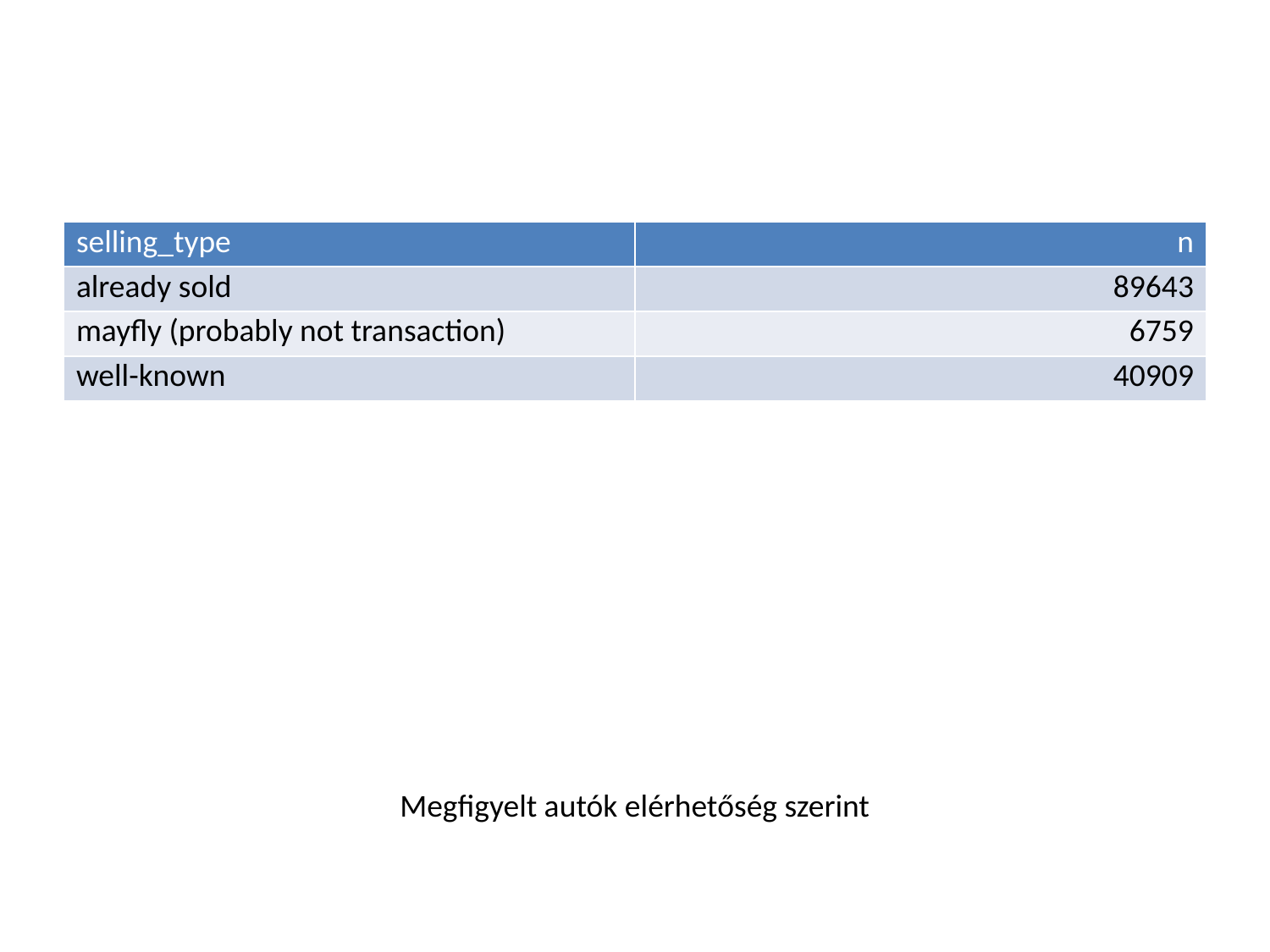

| selling\_type | n |
| --- | --- |
| already sold | 89643 |
| mayfly (probably not transaction) | 6759 |
| well-known | 40909 |
Megfigyelt autók elérhetőség szerint